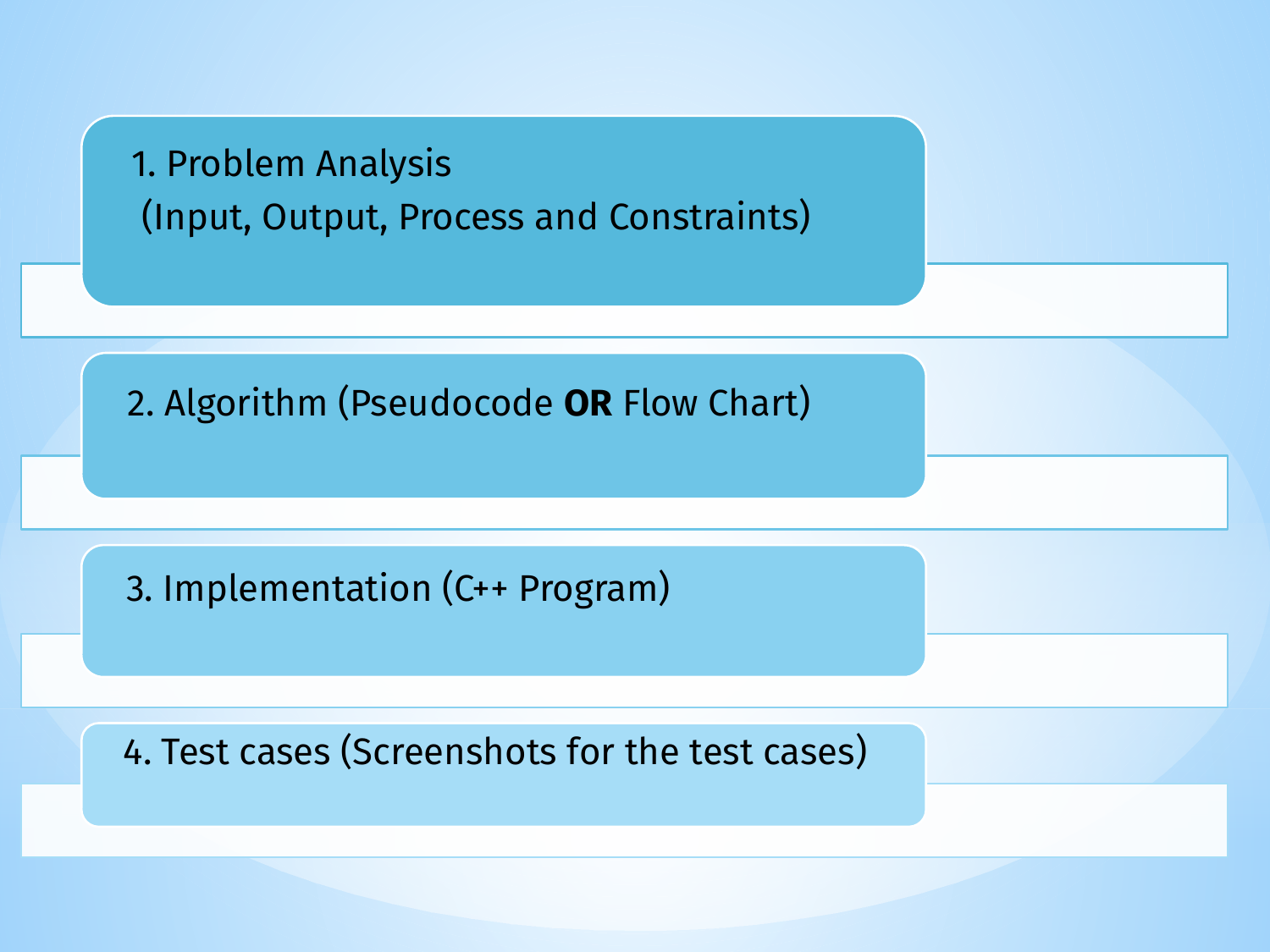

1. Problem Analysis
 (Input, Output, Process and Constraints)
2. Algorithm (Pseudocode OR Flow Chart)
3. Implementation (C++ Program)
4. Test cases (Screenshots for the test cases)
#